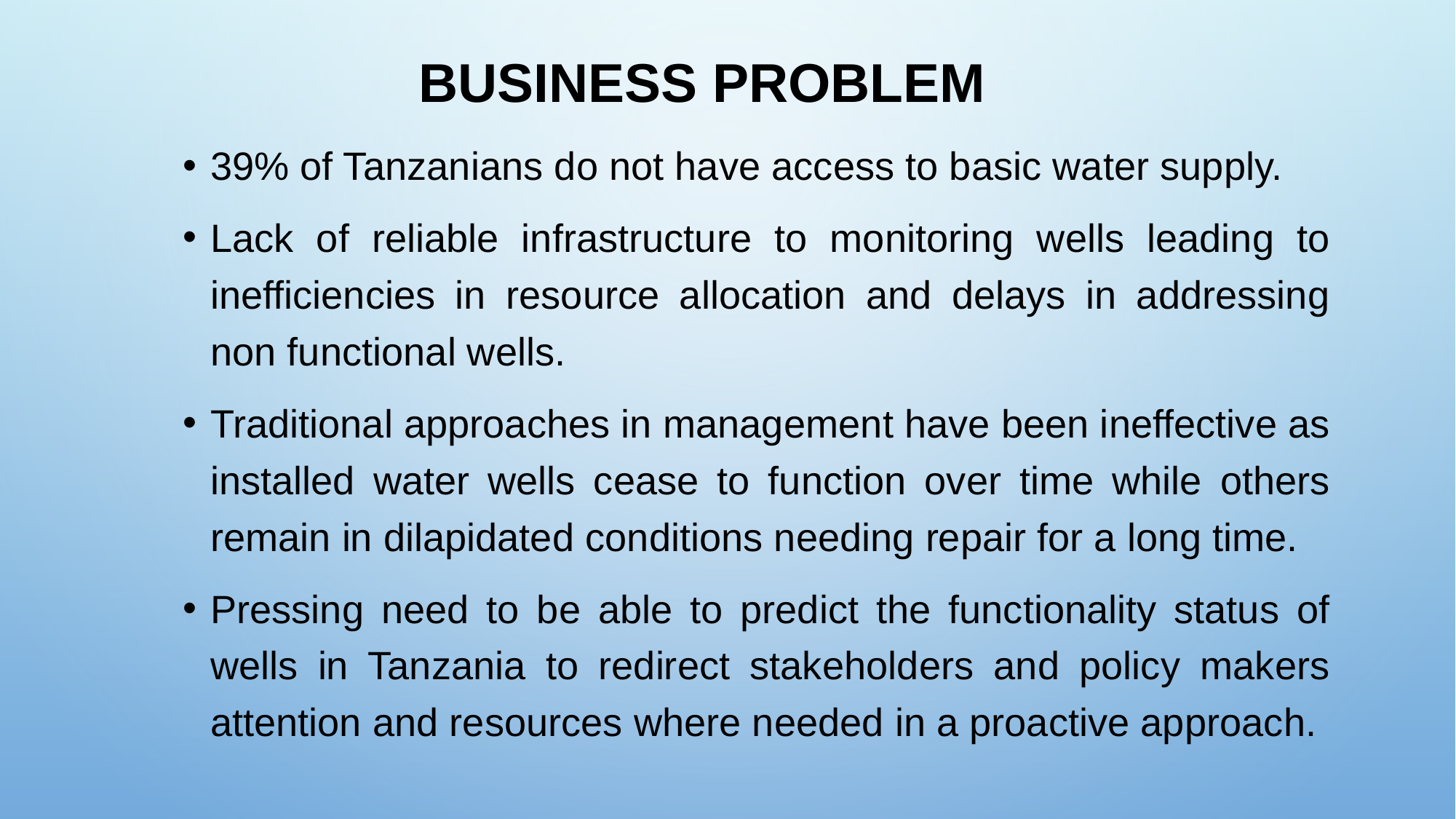

# Business Problem
39% of Tanzanians do not have access to basic water supply.
Lack of reliable infrastructure to monitoring wells leading to inefficiencies in resource allocation and delays in addressing non functional wells.
Traditional approaches in management have been ineffective as installed water wells cease to function over time while others remain in dilapidated conditions needing repair for a long time.
Pressing need to be able to predict the functionality status of wells in Tanzania to redirect stakeholders and policy makers attention and resources where needed in a proactive approach.